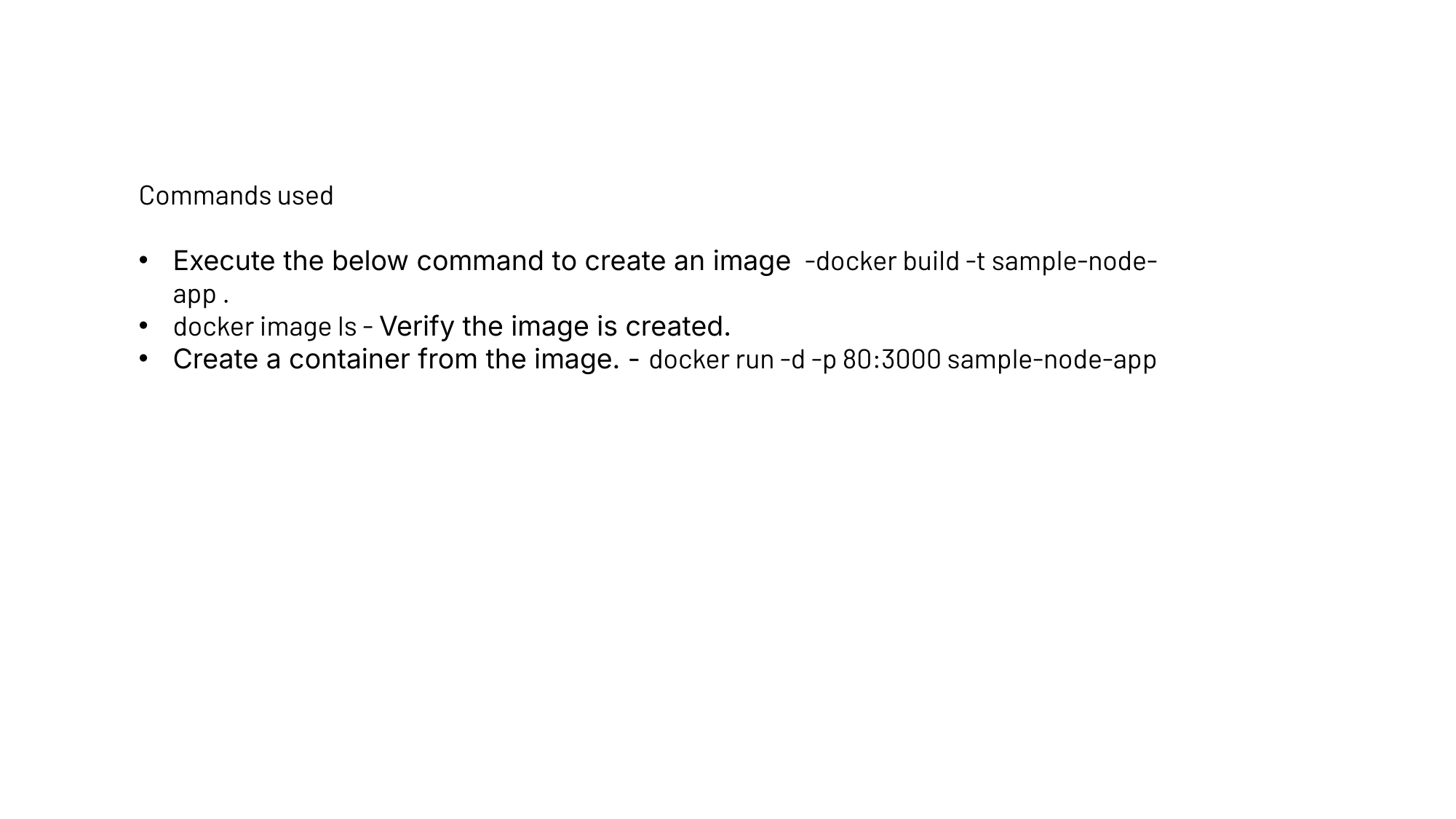

Commands used

Execute the below command to create an image  -docker build -t sample-node-app .
docker image ls - Verify the image is created.
Create a container from the image. - docker run -d -p 80:3000 sample-node-app